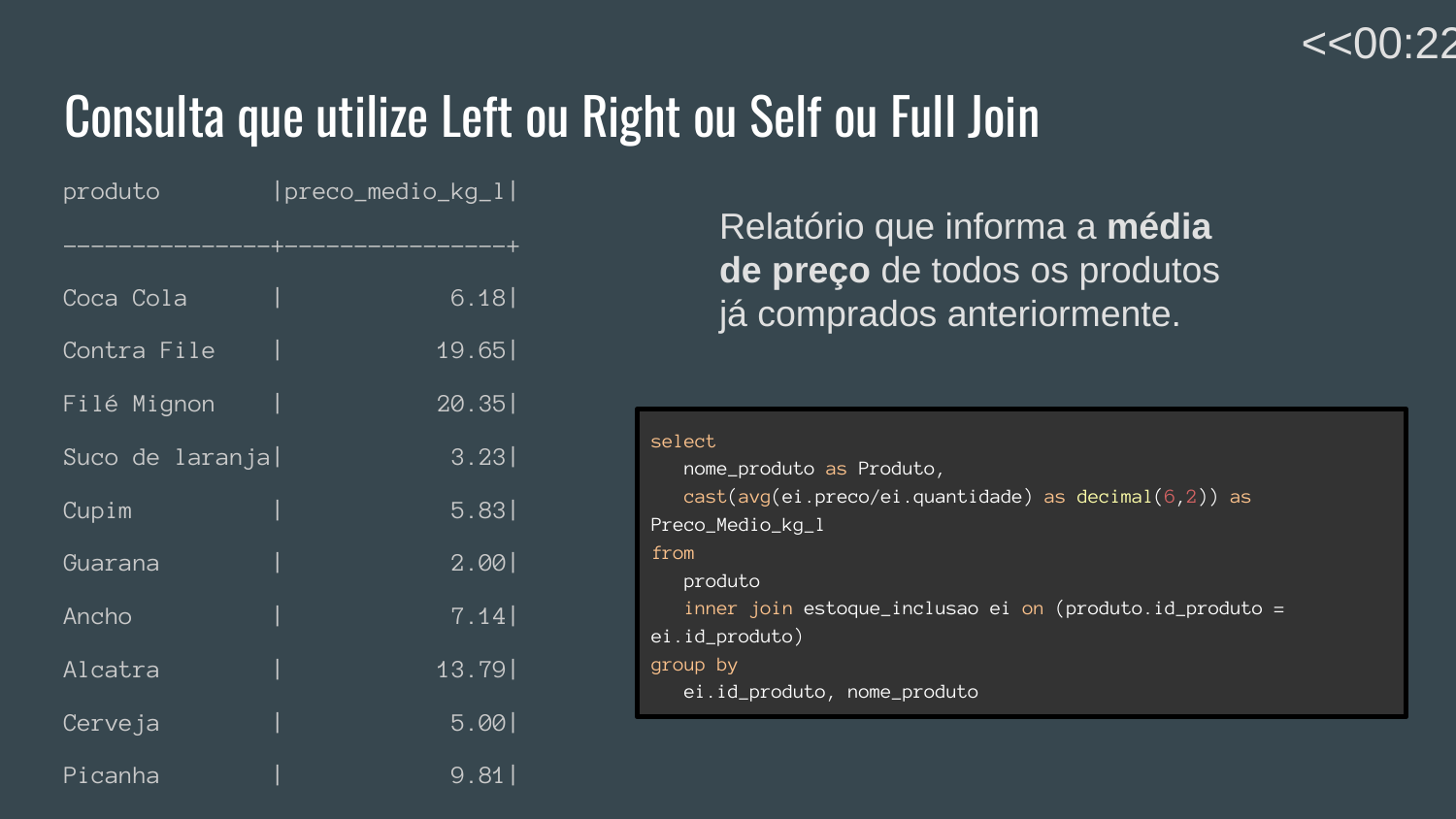

<<00:22->>

# Consulta que utilize Left ou Right ou Self ou Full Join
produto        |preco_medio_kg_l|
---------------+----------------+
Coca Cola      |            6.18|
Contra File    |           19.65|
Filé Mignon    |           20.35|
Suco de laranja|            3.23|
Cupim          |            5.83|
Guarana        |            2.00|
Ancho          |            7.14|
Alcatra        |           13.79|
Cerveja        |            5.00|
Picanha        |            9.81|
Relatório que informa a média de preço de todos os produtos já comprados anteriormente.
select
   nome_produto as Produto,
   cast(avg(ei.preco/ei.quantidade) as decimal(6,2)) as Preco_Medio_kg_l
from
   produto
   inner join estoque_inclusao ei on (produto.id_produto = ei.id_produto)
group by
   ei.id_produto, nome_produto